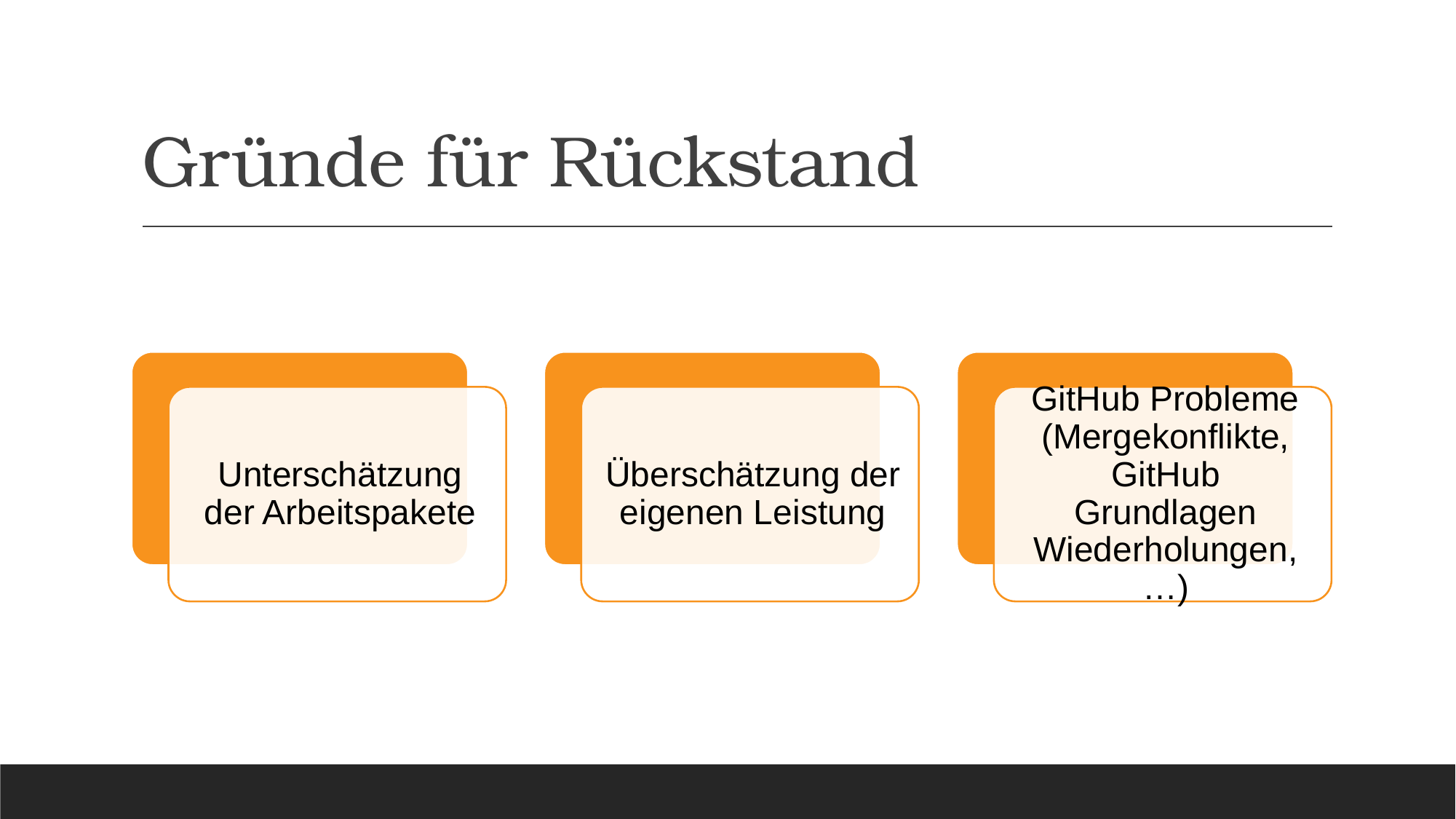

# Gründe für Rückstand
Unterschätzung der Arbeitspakete
Überschätzung der eigenen Leistung
GitHub Probleme (Mergekonflikte, GitHub Grundlagen Wiederholungen, …)